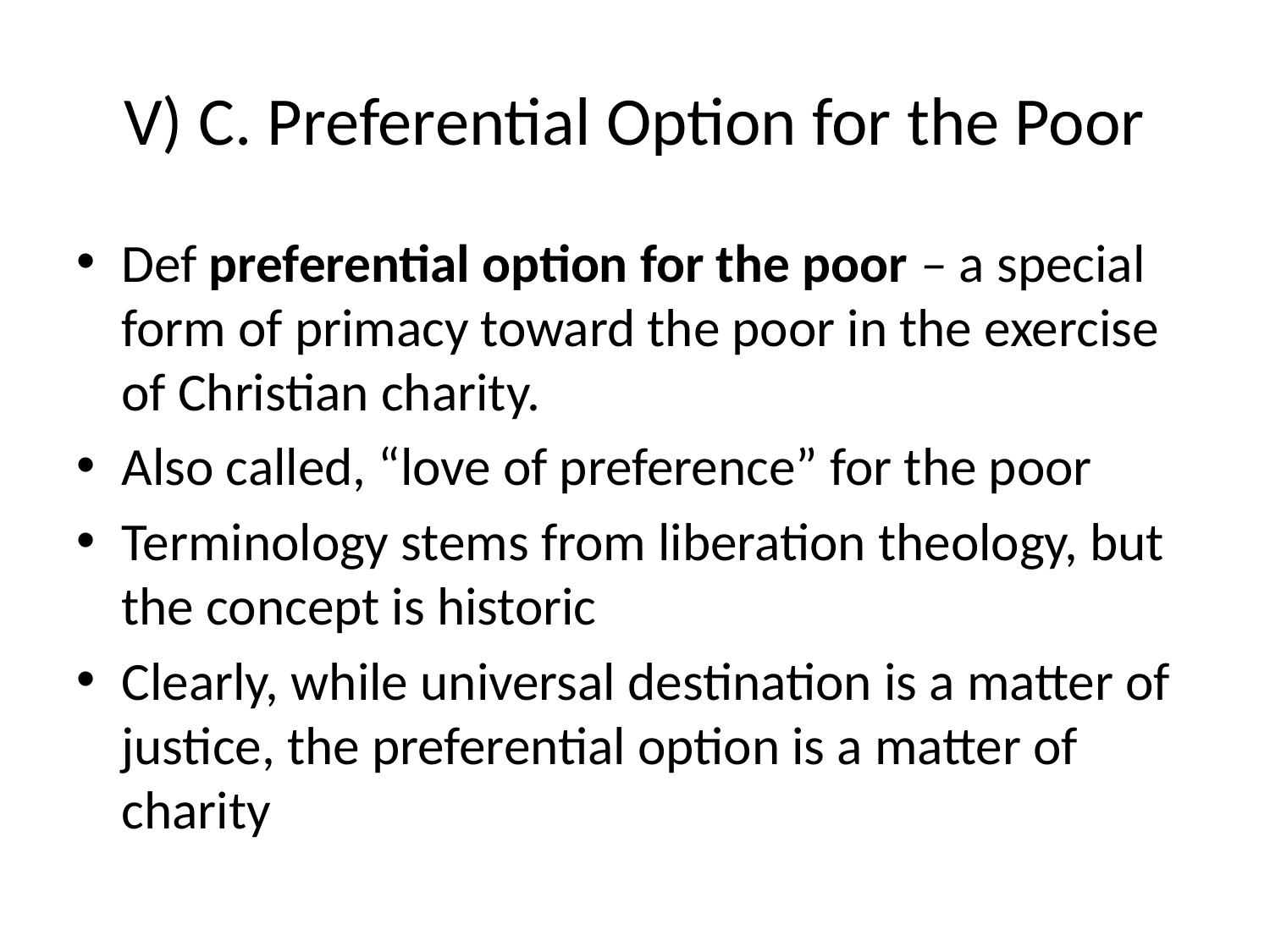

# V) C. Preferential Option for the Poor
Def preferential option for the poor – a special form of primacy toward the poor in the exercise of Christian charity.
Also called, “love of preference” for the poor
Terminology stems from liberation theology, but the concept is historic
Clearly, while universal destination is a matter of justice, the preferential option is a matter of charity